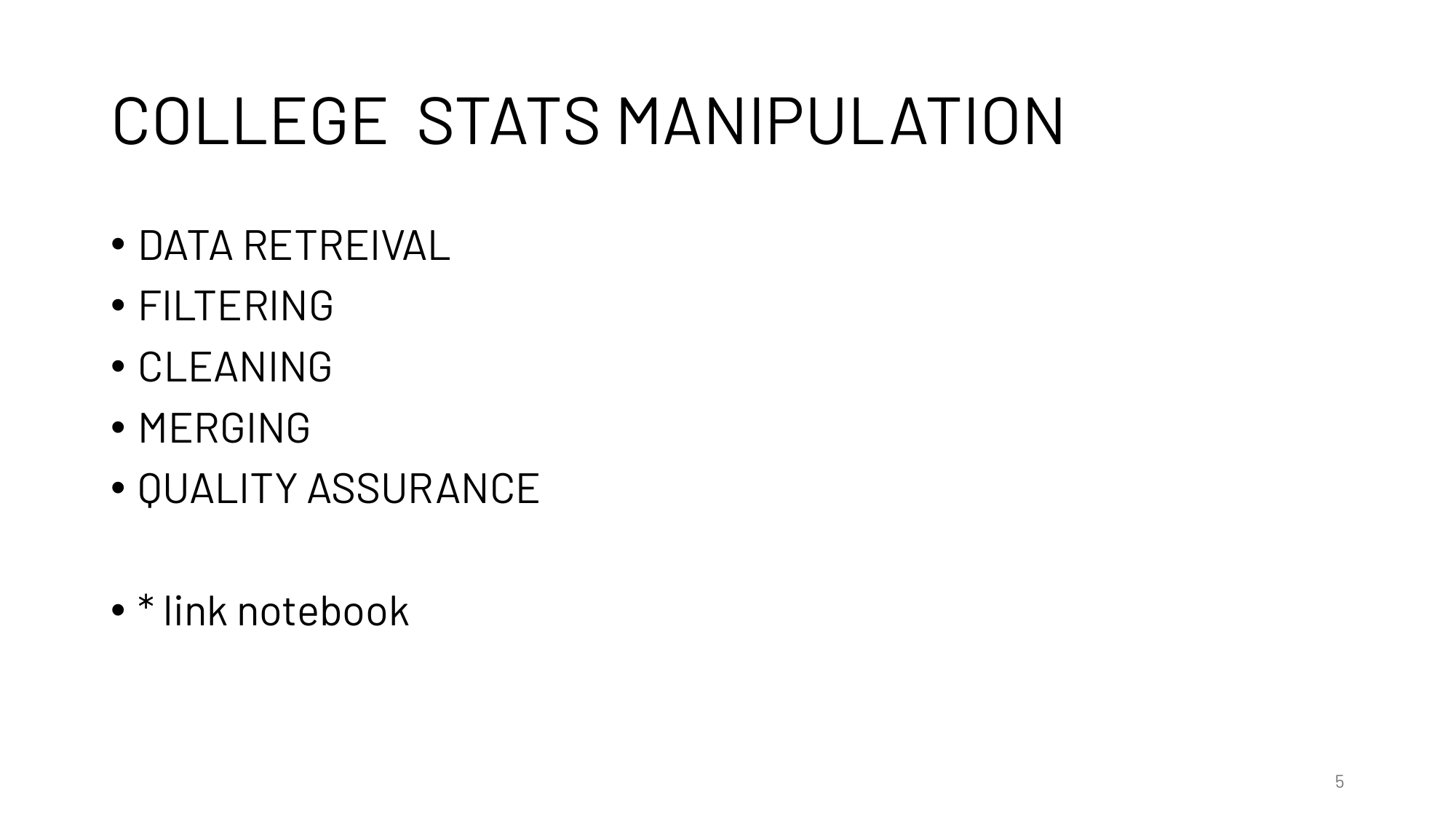

# COLLEGE  STATS MANIPULATION
DATA RETREIVAL
FILTERING
CLEANING
MERGING
QUALITY ASSURANCE

* link notebook
5